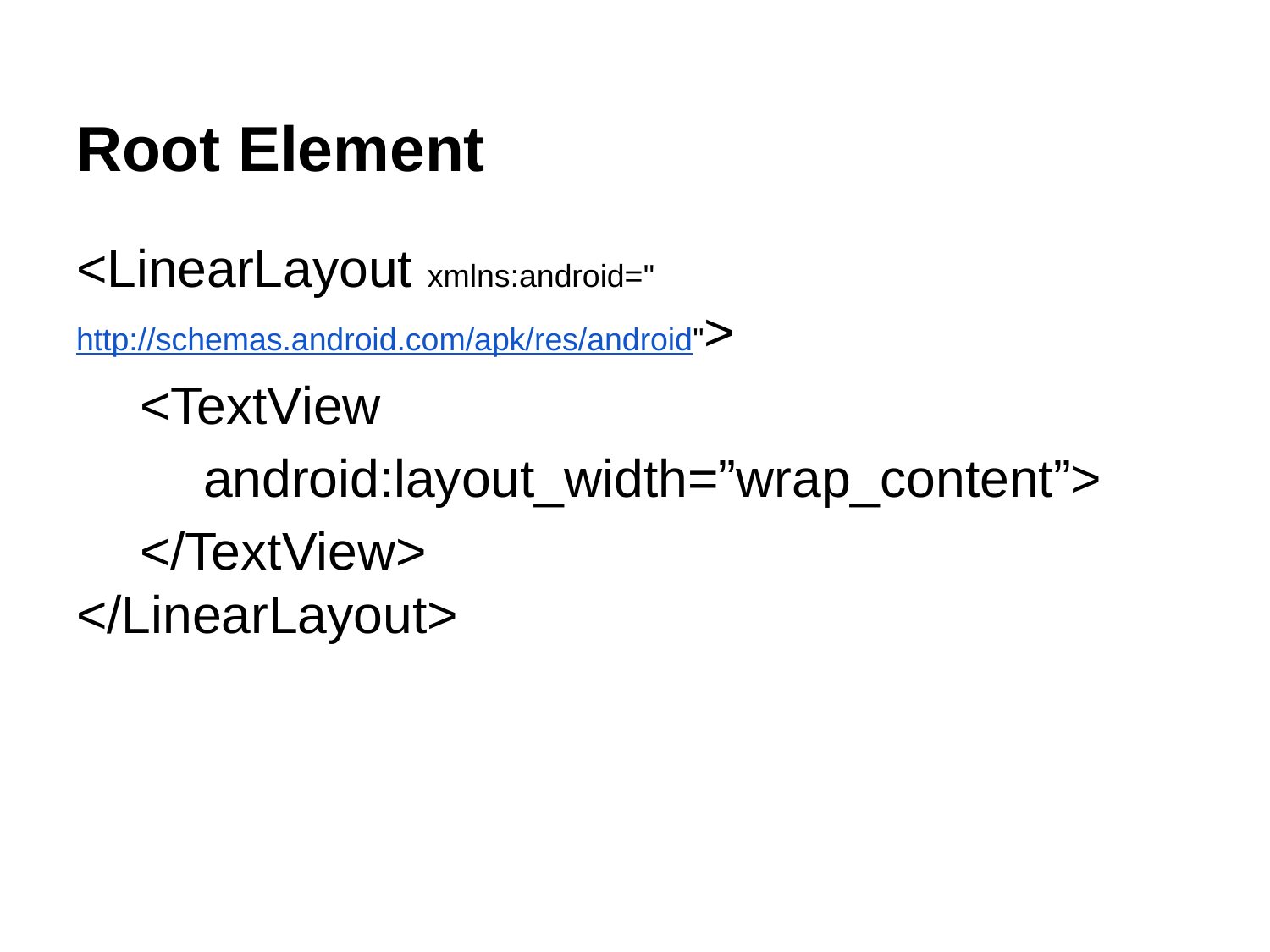

# Root Element
<LinearLayout xmlns:android="http://schemas.android.com/apk/res/android">
<TextView
android:layout_width=”wrap_content”>
</TextView>
</LinearLayout>